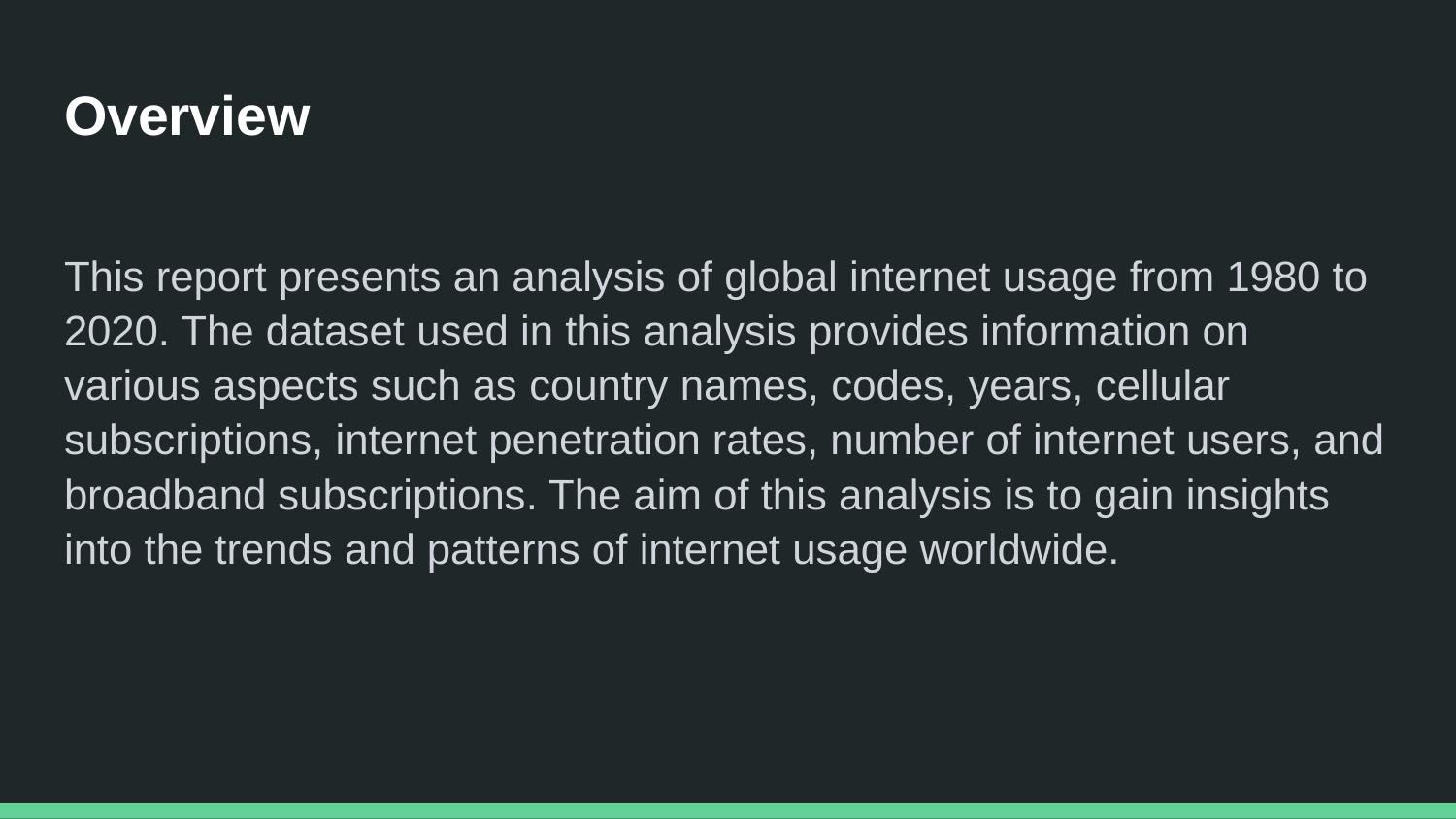

# Overview
This report presents an analysis of global internet usage from 1980 to 2020. The dataset used in this analysis provides information on various aspects such as country names, codes, years, cellular subscriptions, internet penetration rates, number of internet users, and broadband subscriptions. The aim of this analysis is to gain insights into the trends and patterns of internet usage worldwide.